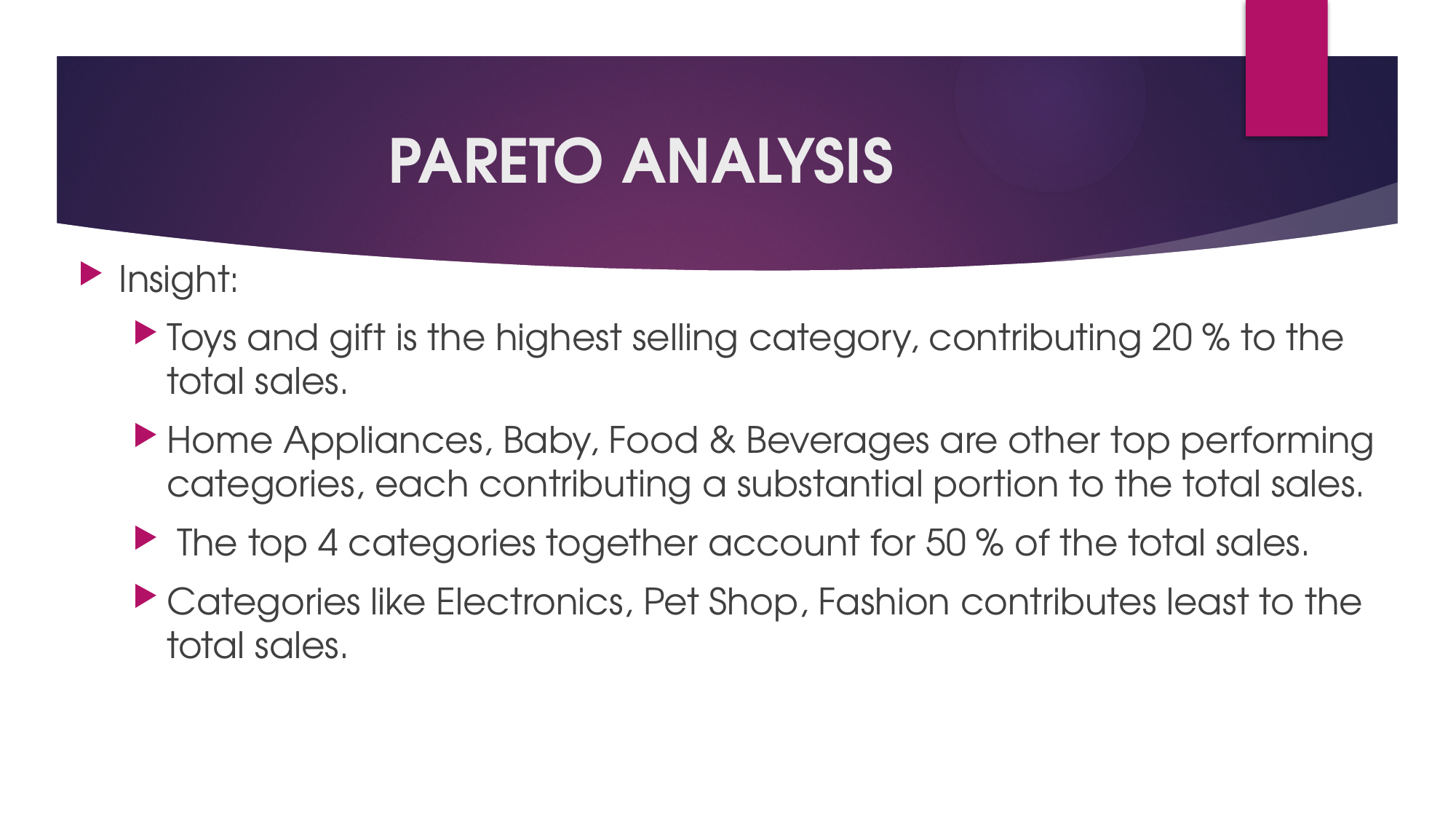

# PARETO ANALYSIS
Insight:
Toys and gift is the highest selling category, contributing 20 % to the total sales.
Home Appliances, Baby, Food & Beverages are other top performing categories, each contributing a substantial portion to the total sales.
 The top 4 categories together account for 50 % of the total sales.
Categories like Electronics, Pet Shop, Fashion contributes least to the total sales.